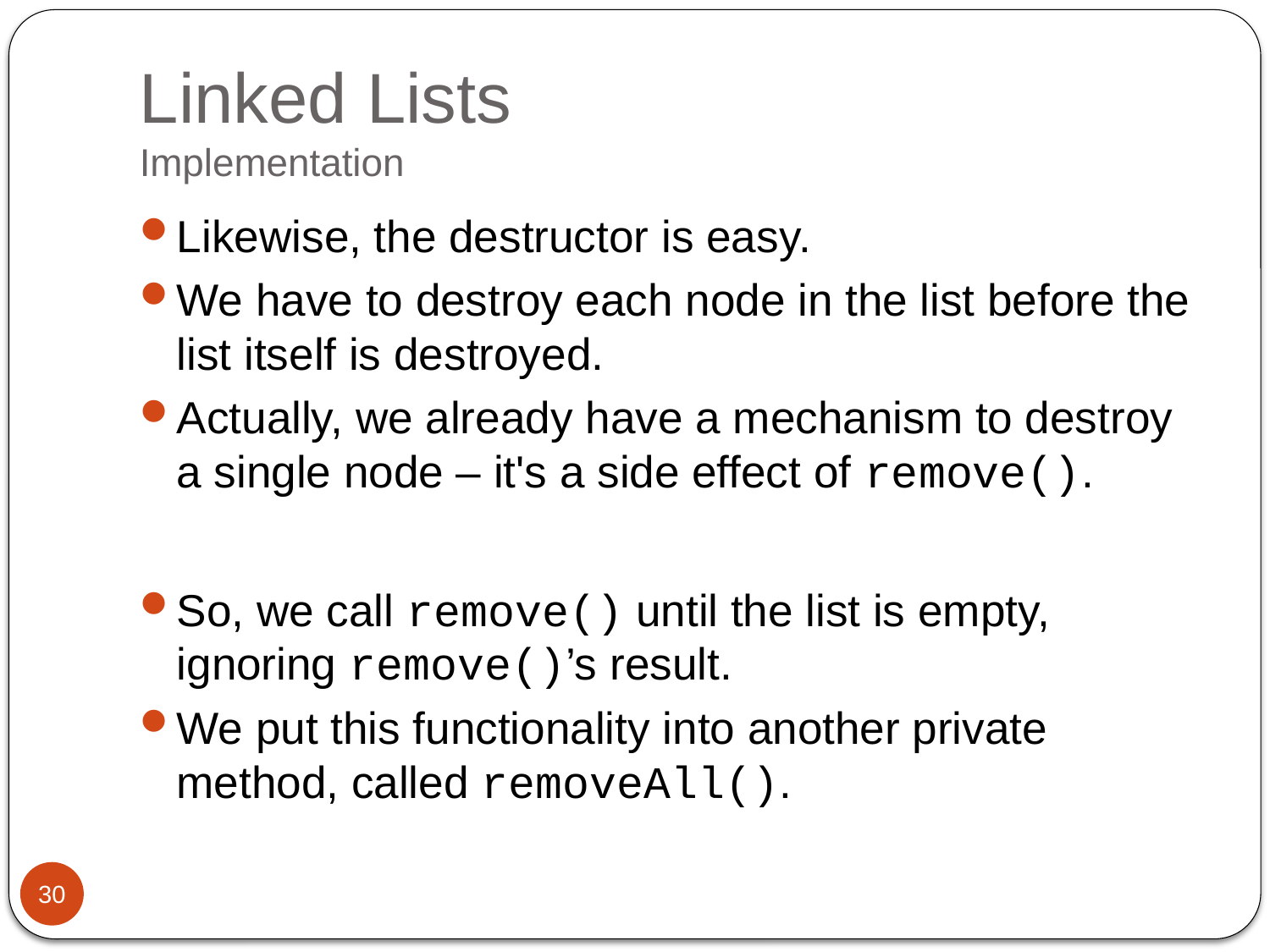

# Linked Lists Implementation
Likewise, the destructor is easy.
We have to destroy each node in the list before the list itself is destroyed.
Actually, we already have a mechanism to destroy a single node – it's a side effect of remove().

So, we call remove() until the list is empty, ignoring remove()’s result.
We put this functionality into another private method, called removeAll().
30